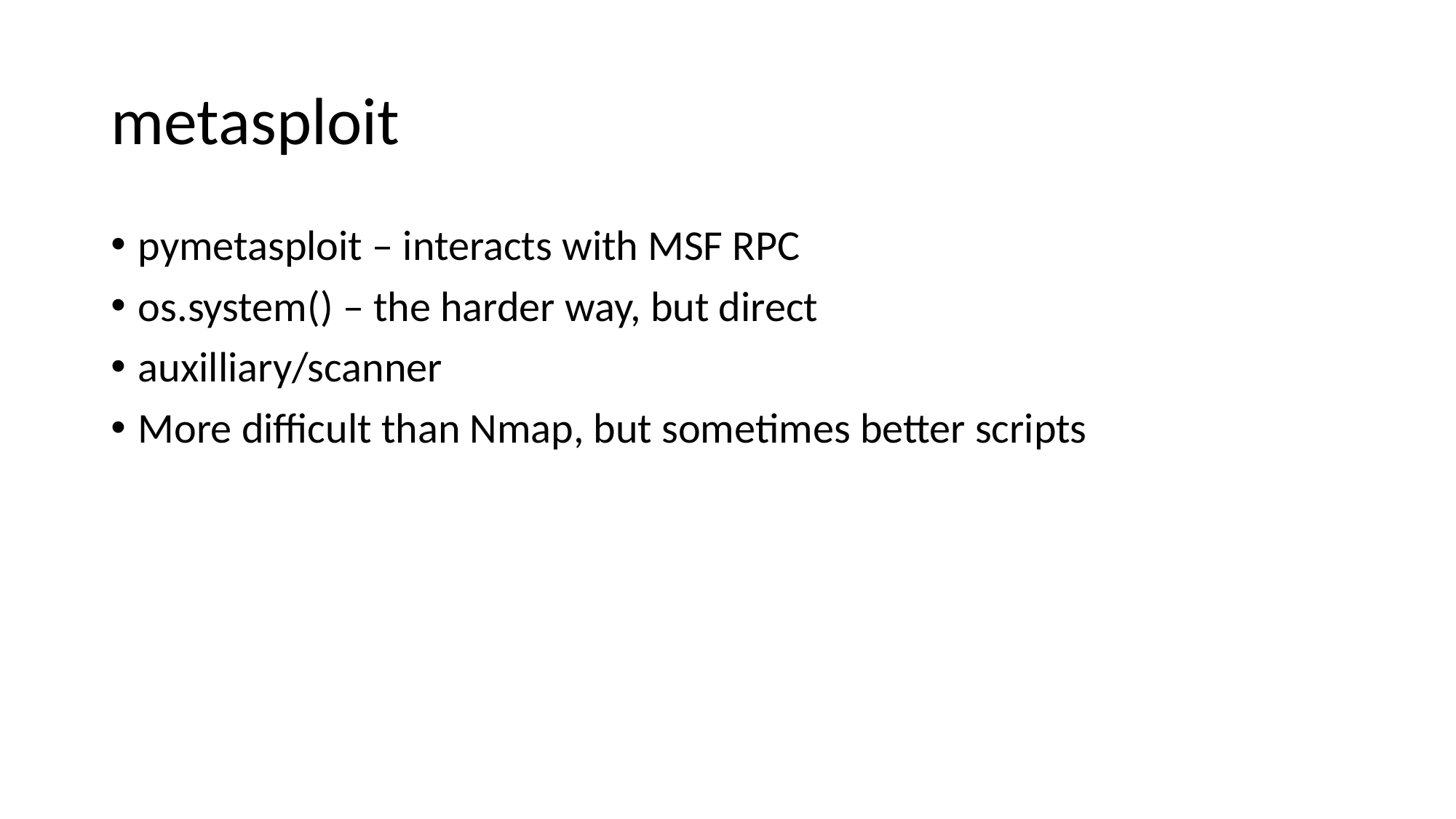

# metasploit
pymetasploit – interacts with MSF RPC
os.system() – the harder way, but direct
auxilliary/scanner
More difficult than Nmap, but sometimes better scripts